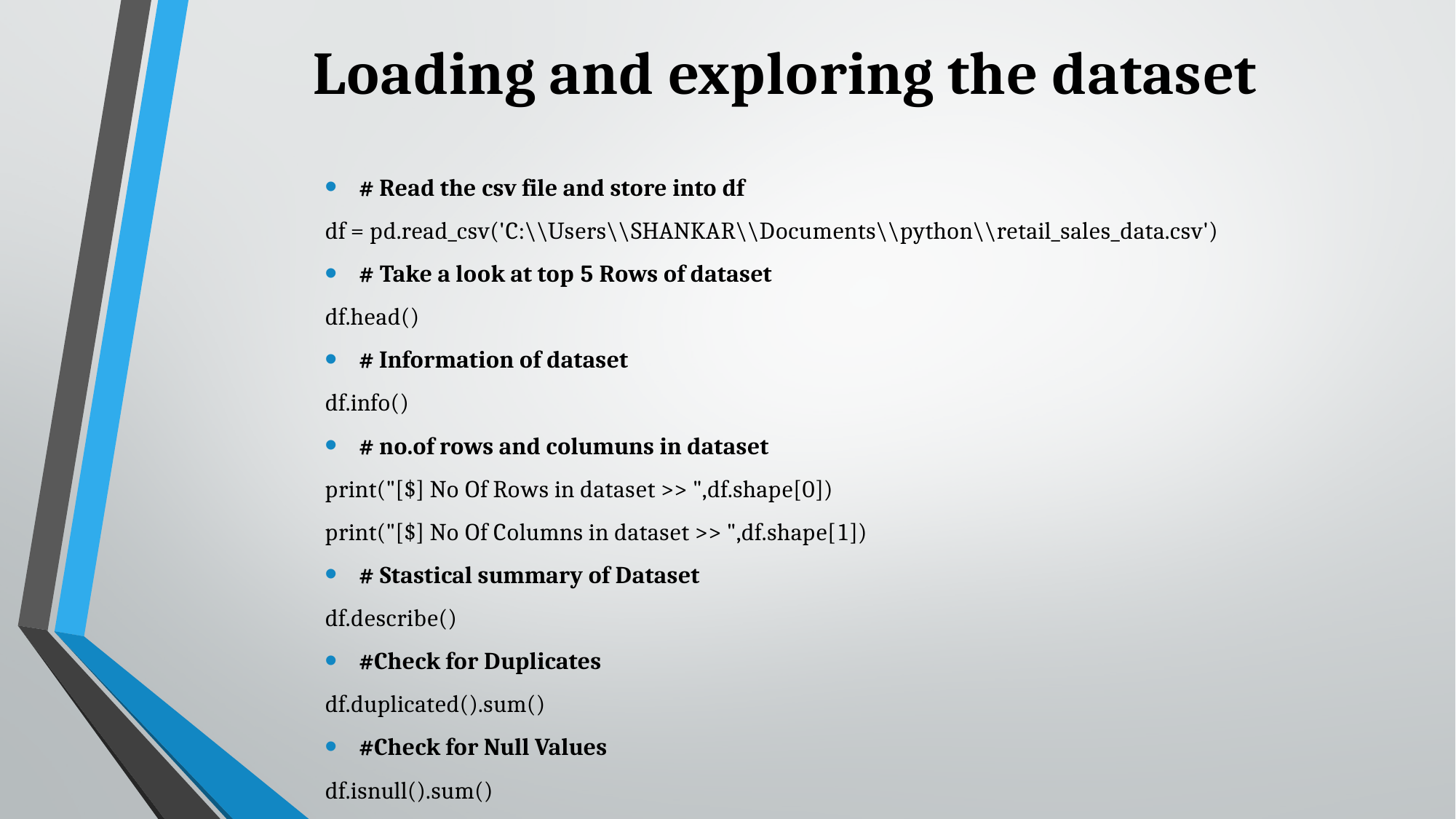

# Loading and exploring the dataset
# Read the csv file and store into df
df = pd.read_csv('C:\\Users\\SHANKAR\\Documents\\python\\retail_sales_data.csv')
# Take a look at top 5 Rows of dataset
df.head()
# Information of dataset
df.info()
# no.of rows and columuns in dataset
print("[$] No Of Rows in dataset >> ",df.shape[0])
print("[$] No Of Columns in dataset >> ",df.shape[1])
# Stastical summary of Dataset
df.describe()
#Check for Duplicates
df.duplicated().sum()
#Check for Null Values
df.isnull().sum()